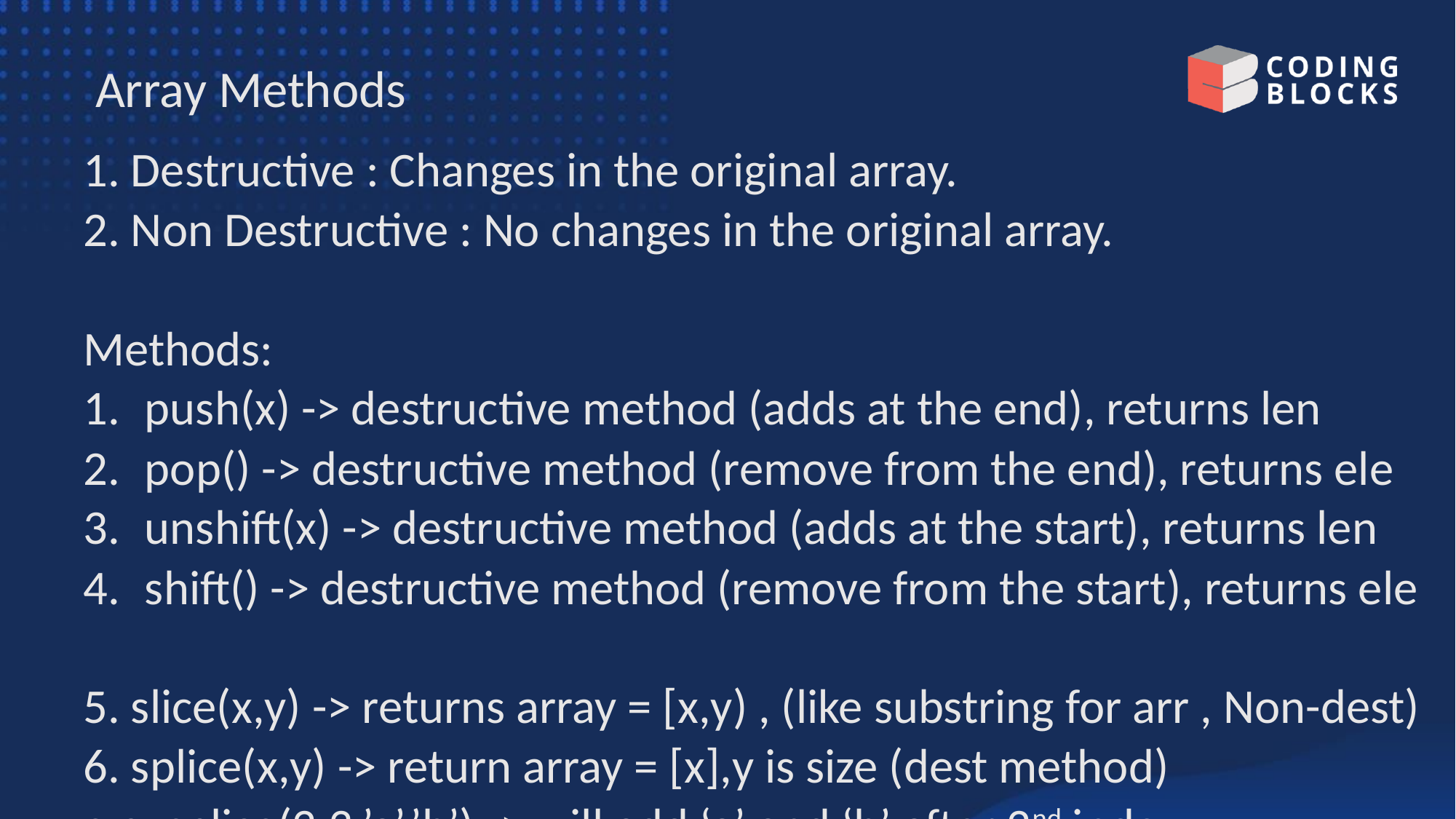

# Array Methods
1. Destructive : Changes in the original array.
2. Non Destructive : No changes in the original array.

Methods:
push(x) -> destructive method (adds at the end), returns len
pop() -> destructive method (remove from the end), returns ele
unshift(x) -> destructive method (adds at the start), returns len
shift() -> destructive method (remove from the start), returns ele

5. slice(x,y) -> returns array = [x,y) , (like substring for arr , Non-dest)
6. splice(x,y) -> return array = [x],y is size (dest method)
e.g. splice(2,3,’a’,’b’) -> will add ‘a’ and ‘b’ after 2nd index.